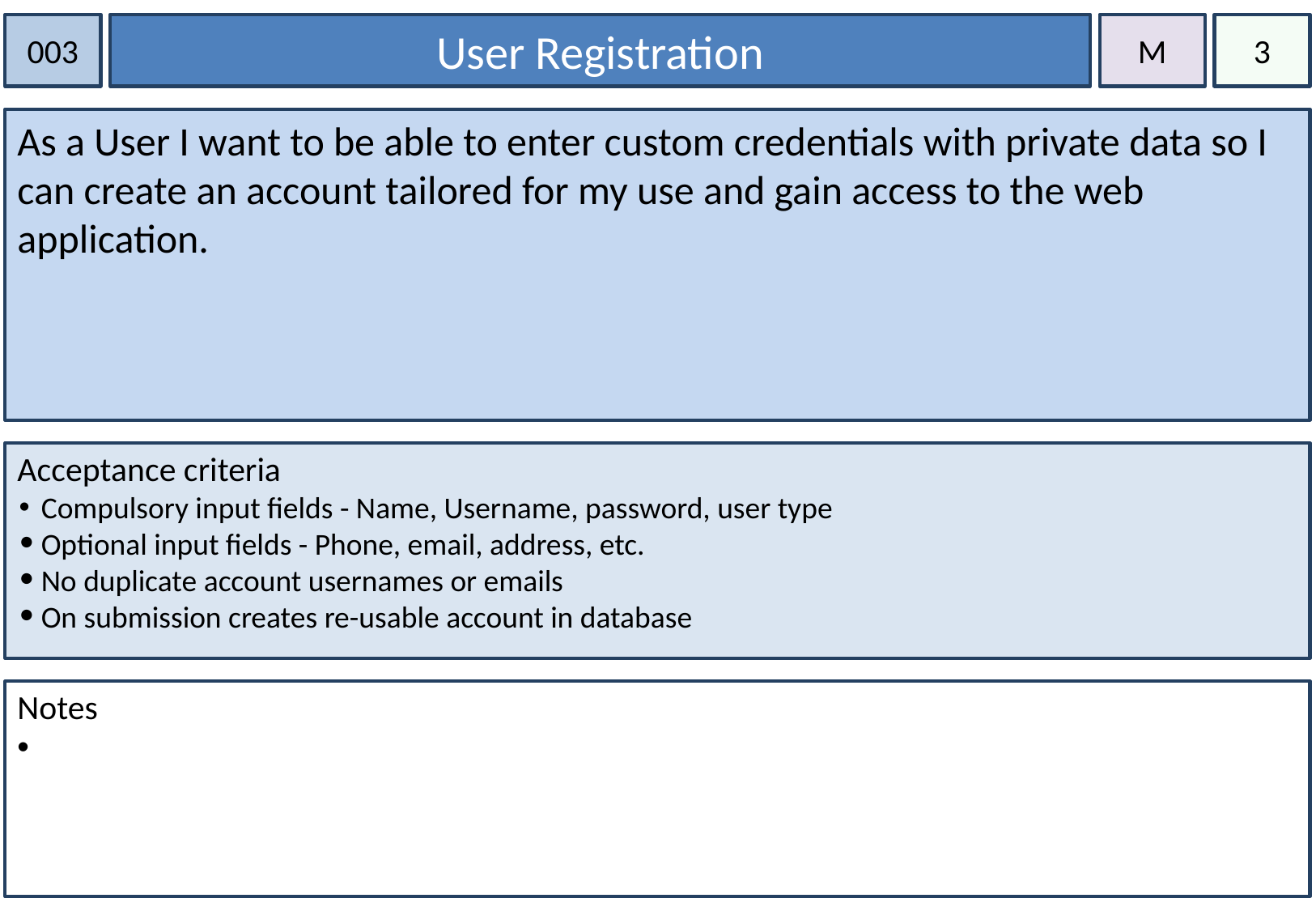

003
User Registration
M
3
As a User I want to be able to enter custom credentials with private data so I can create an account tailored for my use and gain access to the web application.
Acceptance criteria
Compulsory input fields - Name, Username, password, user type
Optional input fields - Phone, email, address, etc.
No duplicate account usernames or emails
On submission creates re-usable account in database
Notes